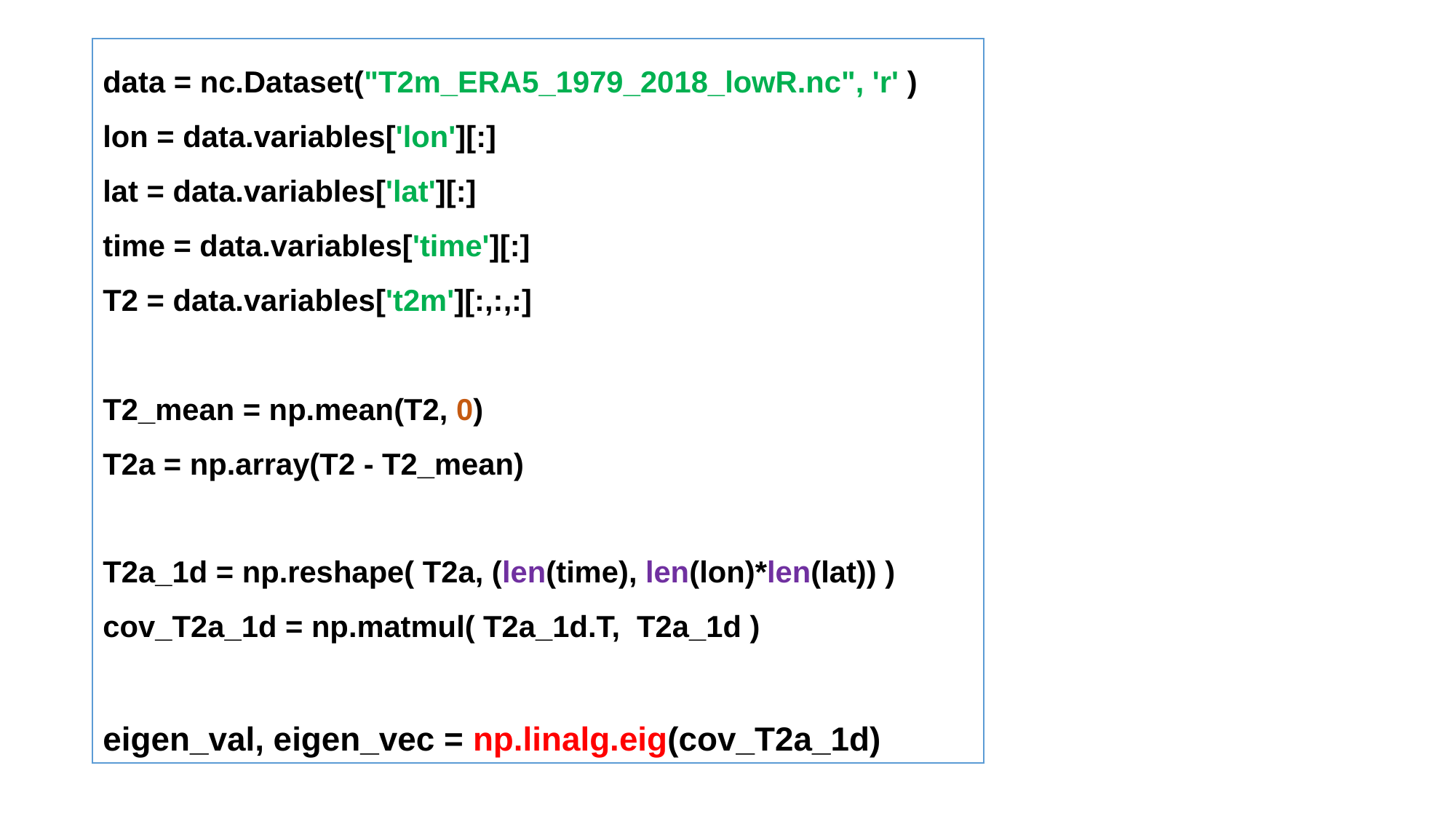

data = nc.Dataset("T2m_ERA5_1979_2018_lowR.nc", 'r' )
lon = data.variables['lon'][:]
lat = data.variables['lat'][:]
time = data.variables['time'][:]
T2 = data.variables['t2m'][:,:,:]

T2_mean = np.mean(T2, 0)
T2a = np.array(T2 - T2_mean)

T2a_1d = np.reshape( T2a, (len(time), len(lon)*len(lat)) )
cov_T2a_1d = np.matmul( T2a_1d.T,  T2a_1d )

eigen_val, eigen_vec = np.linalg.eig(cov_T2a_1d)